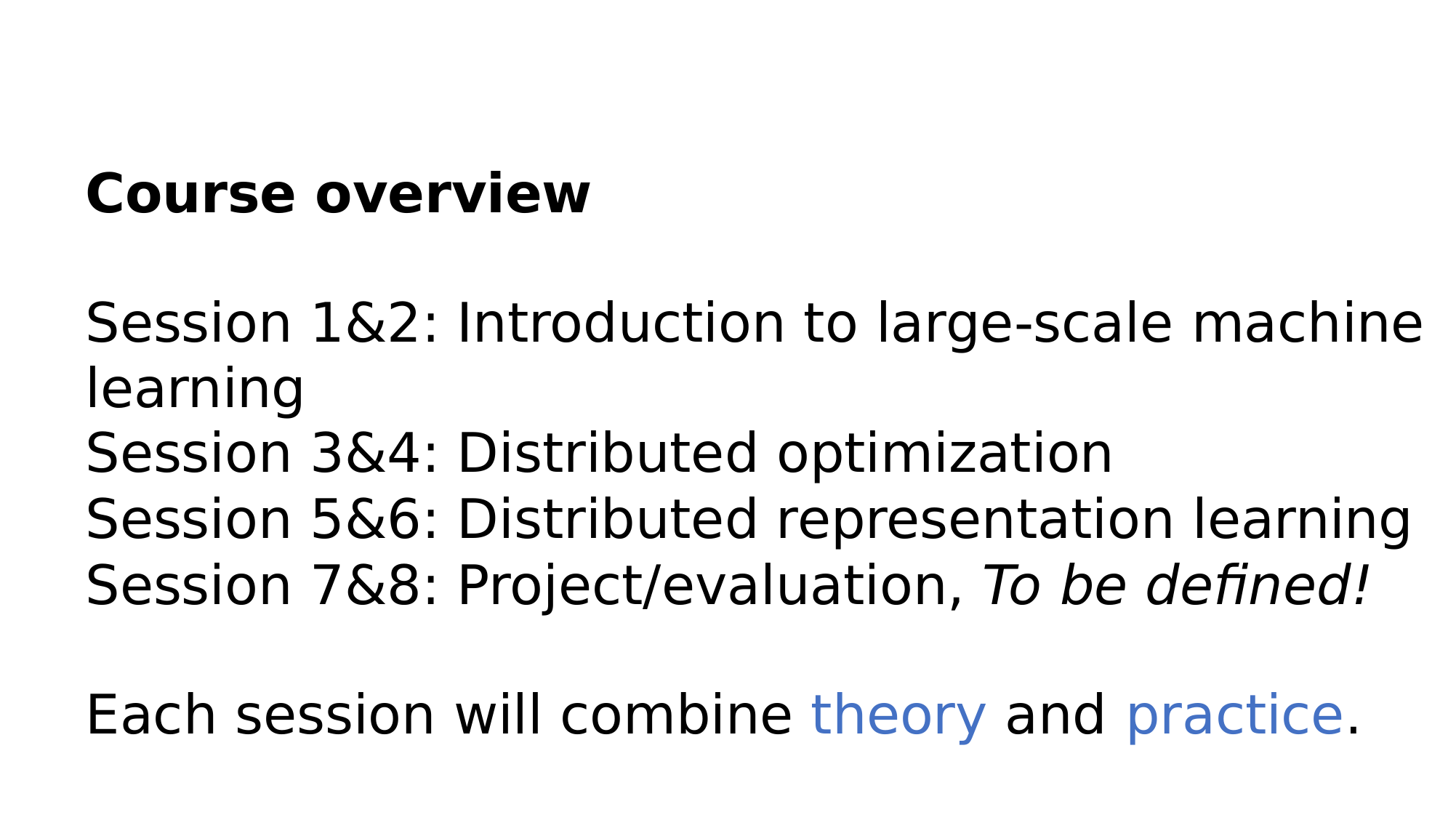

Course overview

Session 1&2: Introduction to large-scale machine learning
Session 3&4: Distributed optimization
Session 5&6: Distributed representation learning
Session 7&8: Project/evaluation, To be defined!

Each session will combine theory and practice.